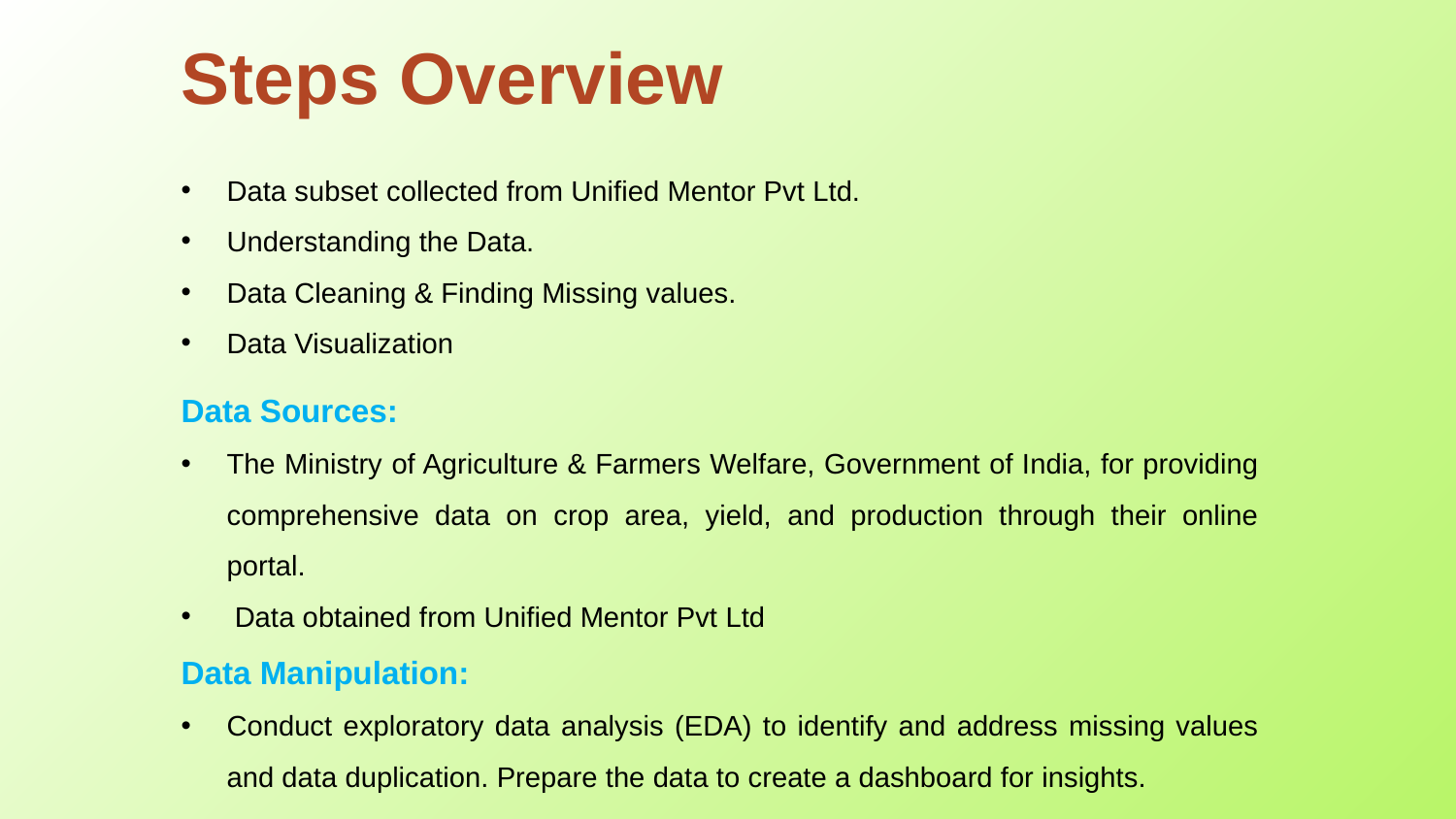

Steps Overview
Data subset collected from Unified Mentor Pvt Ltd.
Understanding the Data.
Data Cleaning & Finding Missing values.
Data Visualization
Data Sources:
The Ministry of Agriculture & Farmers Welfare, Government of India, for providing comprehensive data on crop area, yield, and production through their online portal.
 Data obtained from Unified Mentor Pvt Ltd
Data Manipulation:
Conduct exploratory data analysis (EDA) to identify and address missing values and data duplication. Prepare the data to create a dashboard for insights.